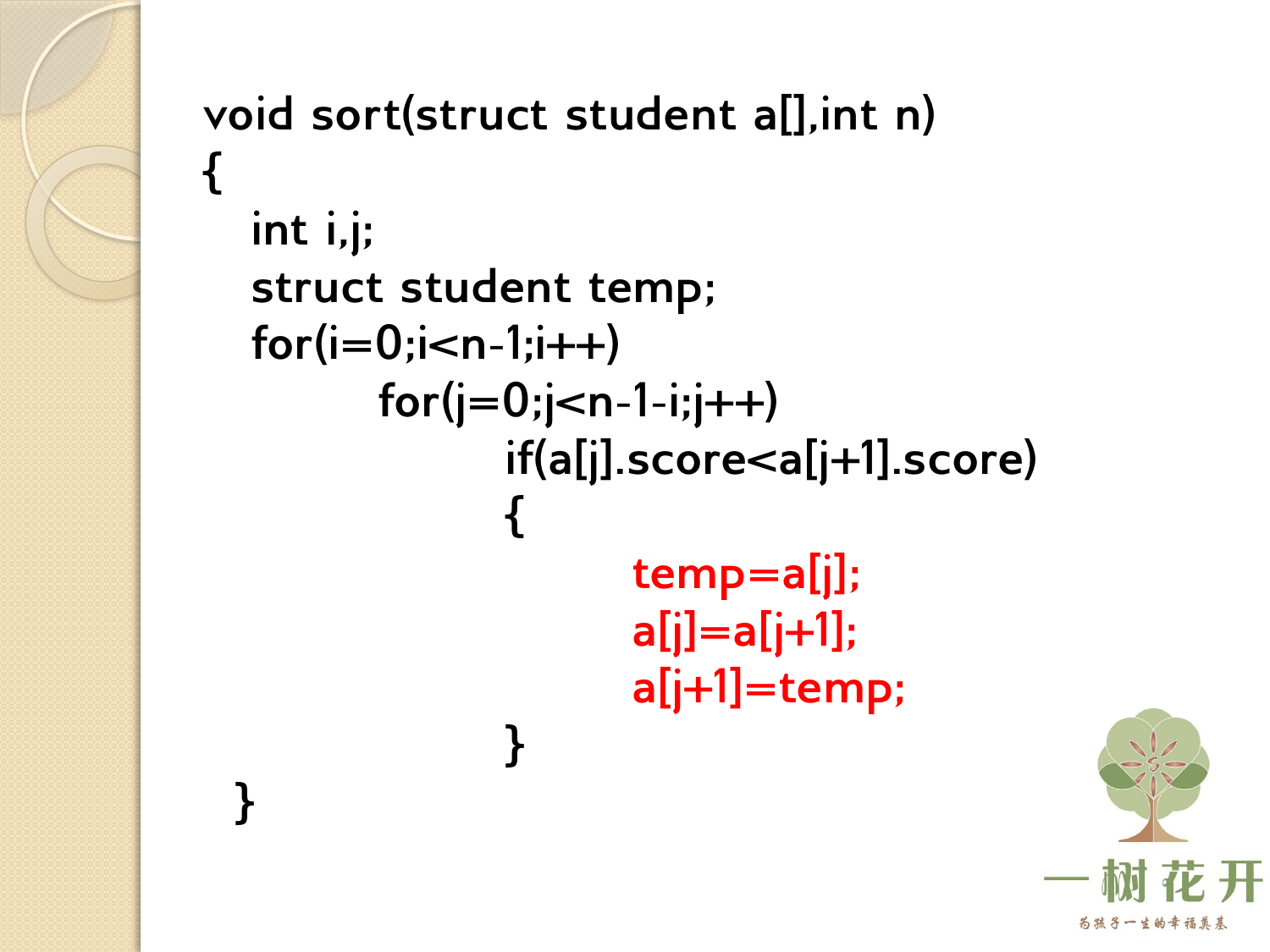

void sort(struct student a[],int n)
{
	int i,j;
	struct student temp;
	for(i=0;i<n-1;i++)
		for(j=0;j<n-1-i;j++)
			if(a[j].score<a[j+1].score)
			{
				temp=a[j];
				a[j]=a[j+1];
				a[j+1]=temp;
			}
  }
13